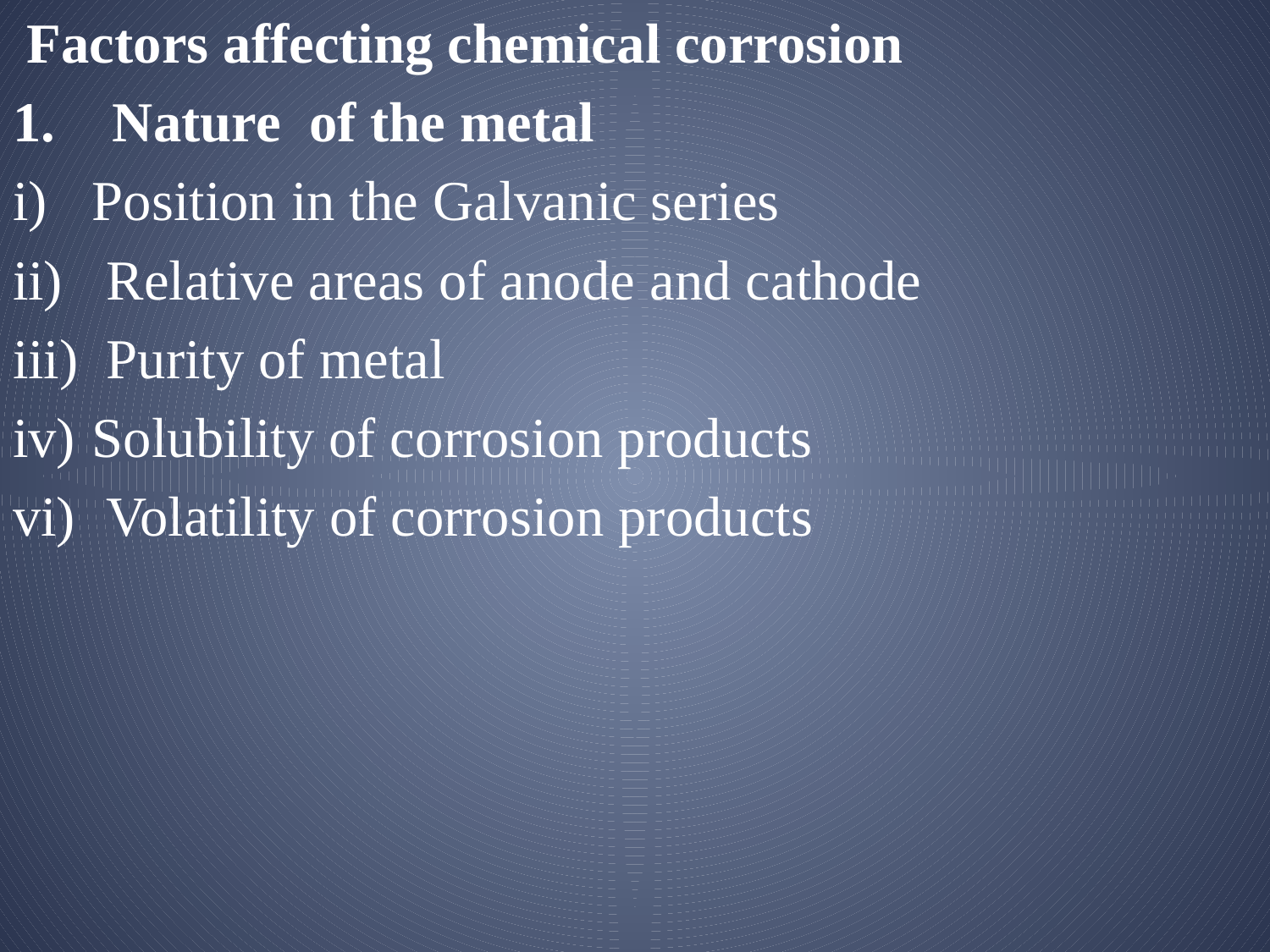

Factors affecting chemical corrosion
  Nature  of the metal
Position in the Galvanic series
 Relative areas of anode and cathode
 Purity of metal
Solubility of corrosion products
 Volatility of corrosion products